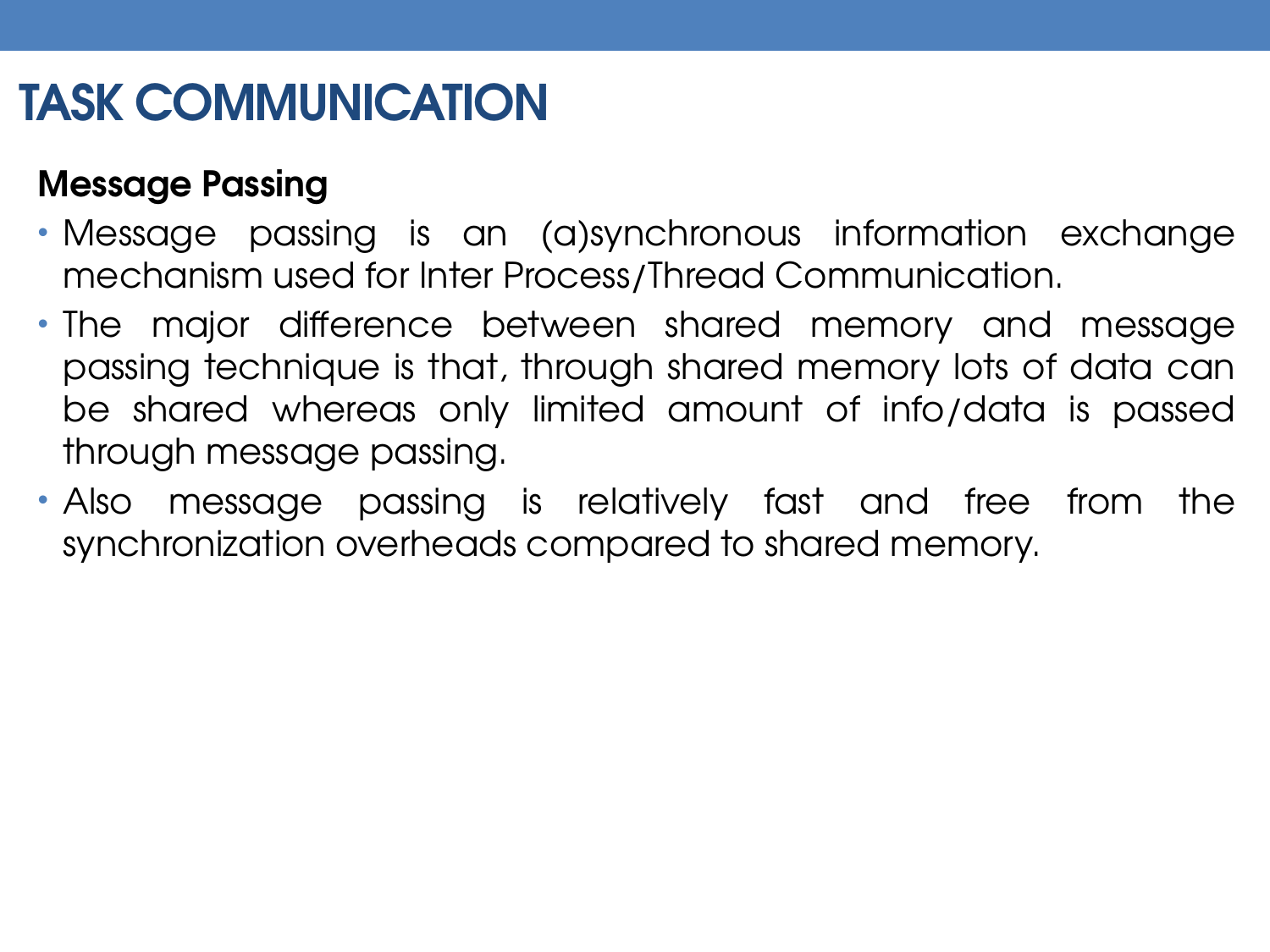

# TASK COMMUNICATION
Message Passing
Message passing is an (a)synchronous information exchange mechanism used for Inter Process/Thread Communication.
The major difference between shared memory and message passing technique is that, through shared memory lots of data can be shared whereas only limited amount of info/data is passed through message passing.
Also message passing is relatively fast and free from the synchronization overheads compared to shared memory.